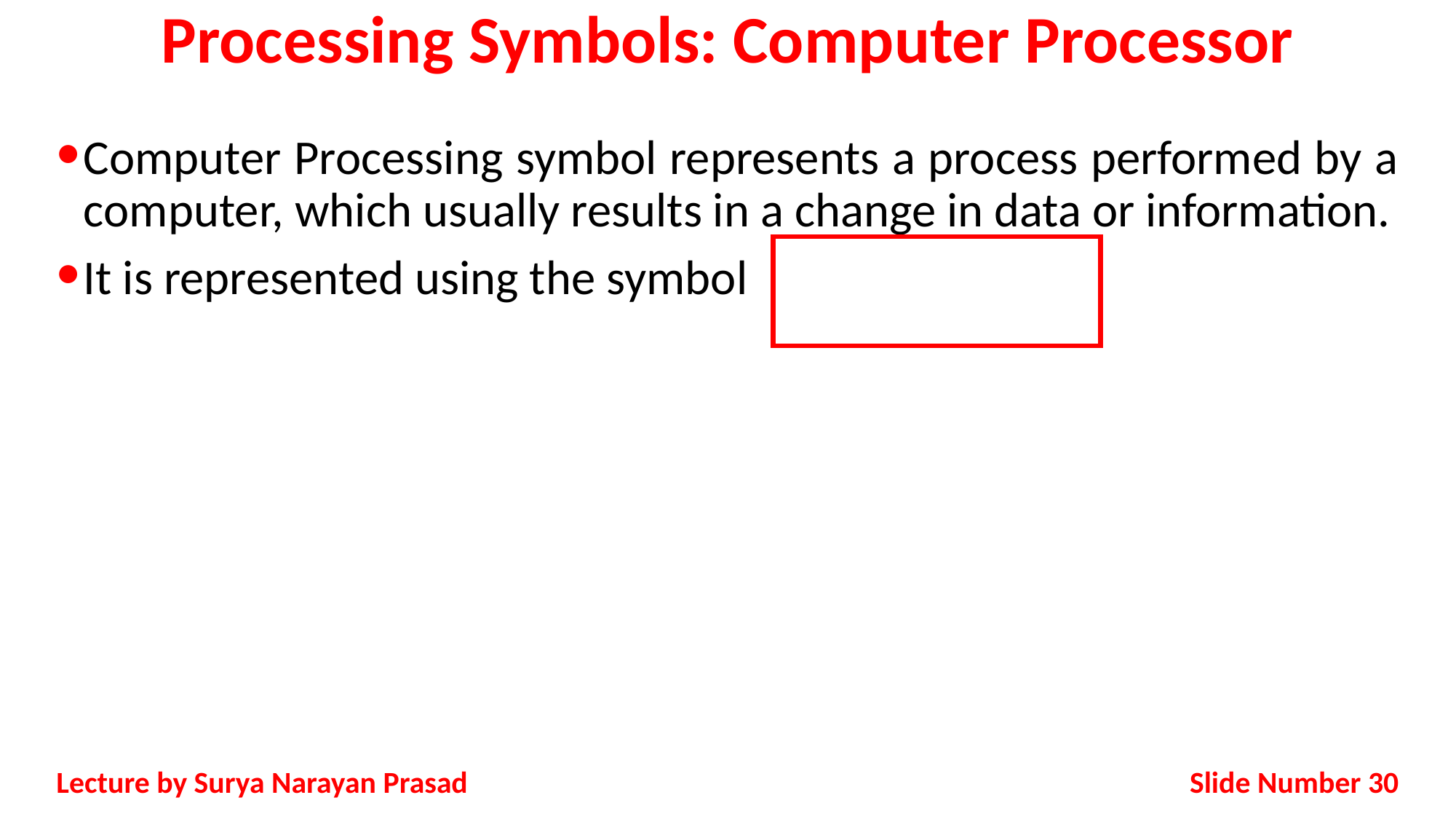

# Processing Symbols: Computer Processor
Computer Processing symbol represents a process performed by a computer, which usually results in a change in data or information.
It is represented using the symbol

Slide Number 30
Lecture by Surya Narayan Prasad